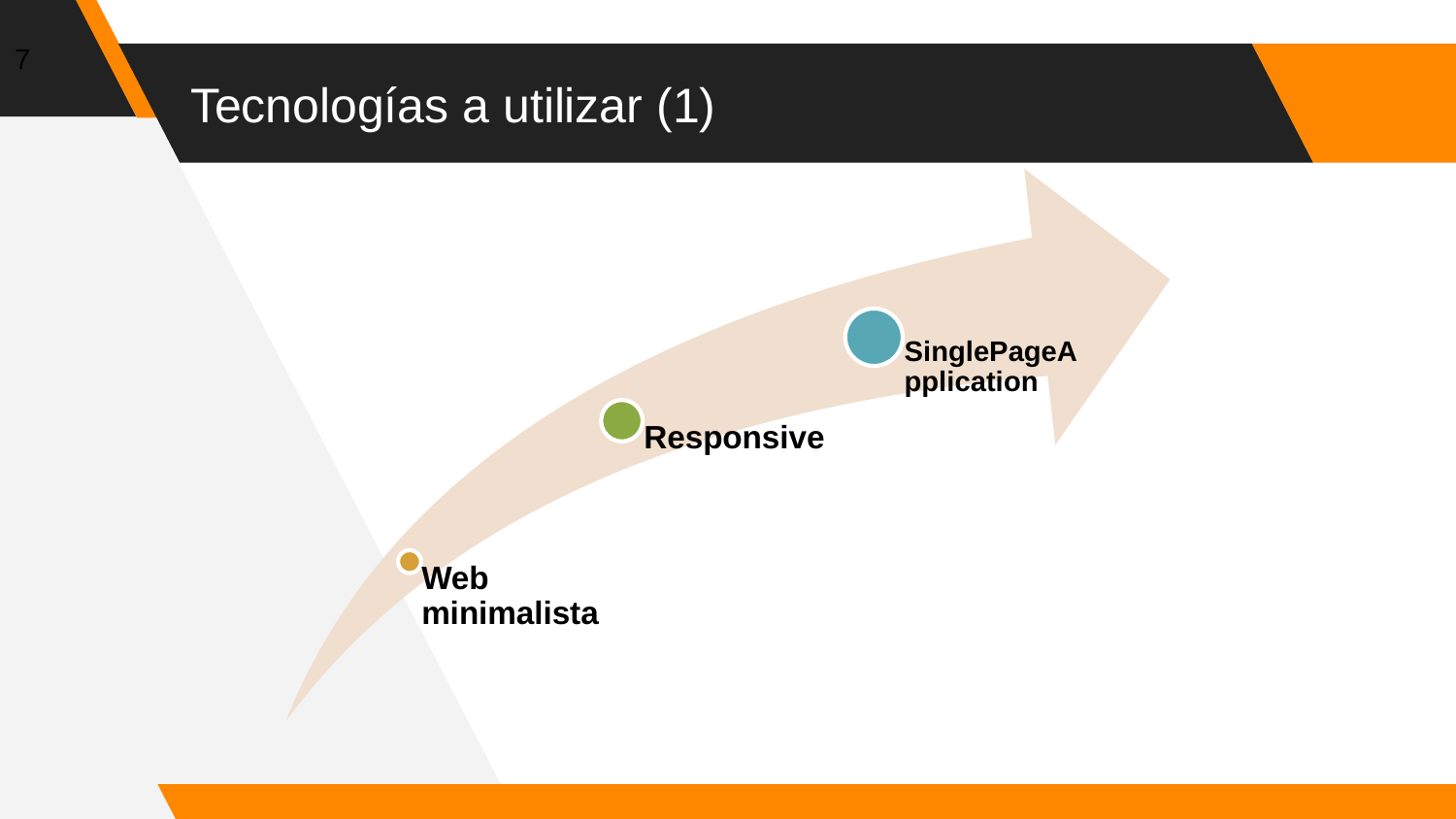

7
# Tecnologías a utilizar (1)
Web minimalista
Responsive
SinglePageApplication